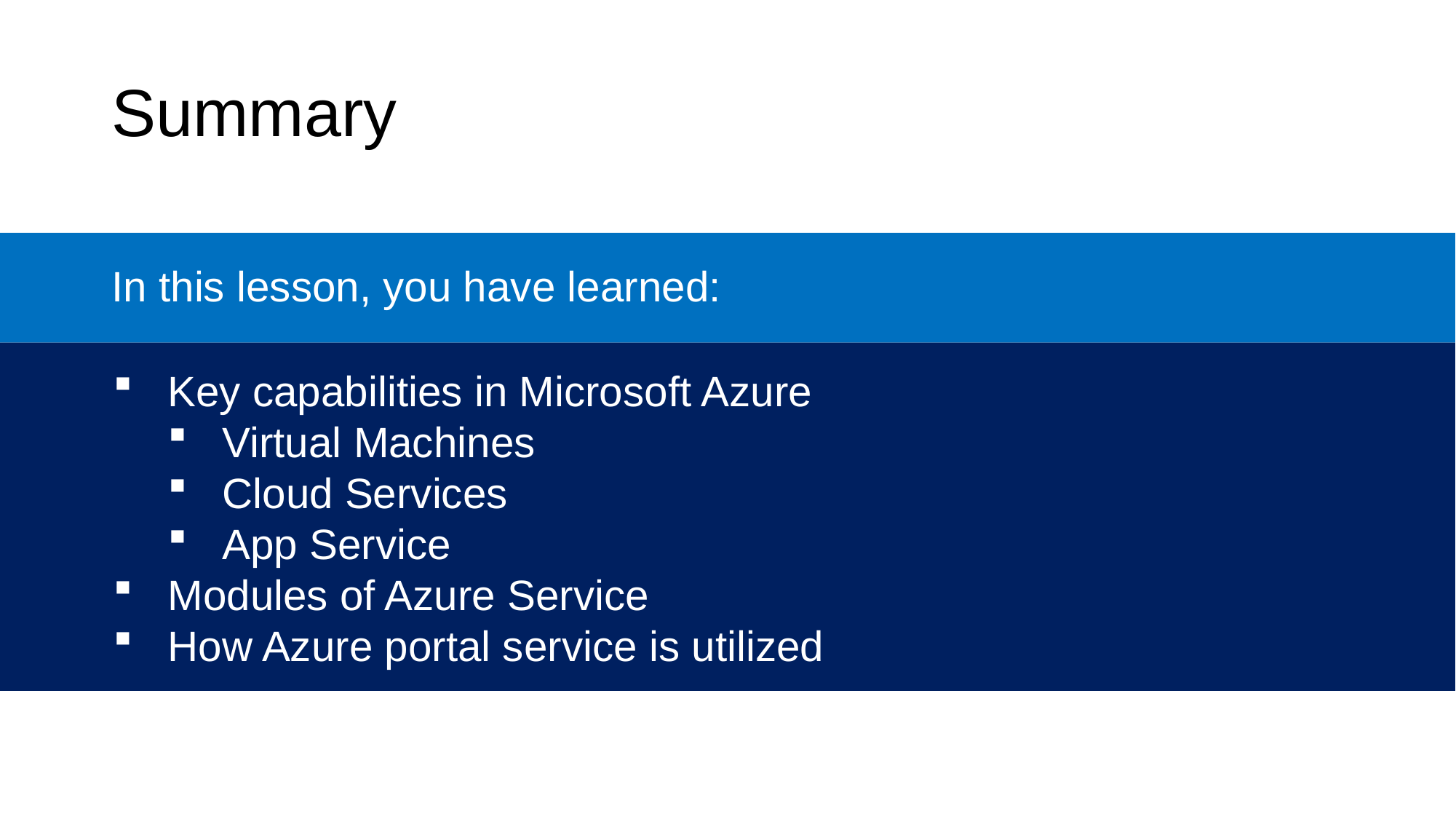

Summary

In this lesson, you have learned:
Key capabilities in Microsoft Azure
Virtual Machines
Cloud Services
App Service
Modules of Azure Service
How Azure portal service is utilized